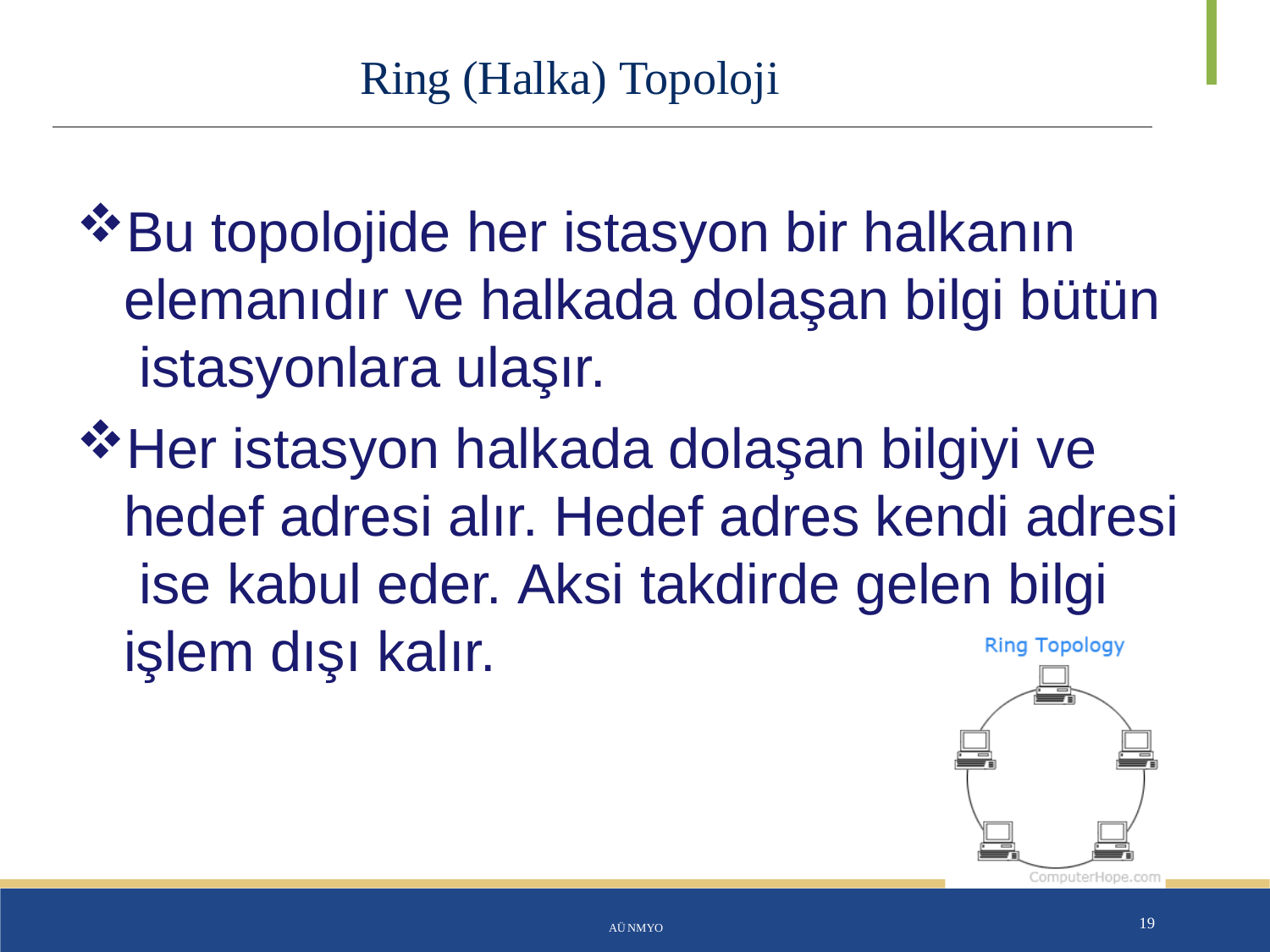

# Ring (Halka) Topoloji
Bu topolojide her istasyon bir halkanın  elemanıdır ve halkada dolaşan bilgi bütün  istasyonlara ulaşır.
Her istasyon halkada dolaşan bilgiyi ve  hedef adresi alır. Hedef adres kendi adresi  ise kabul eder. Aksi takdirde gelen bilgi  işlem dışı kalır.

AÜ NMYO
19